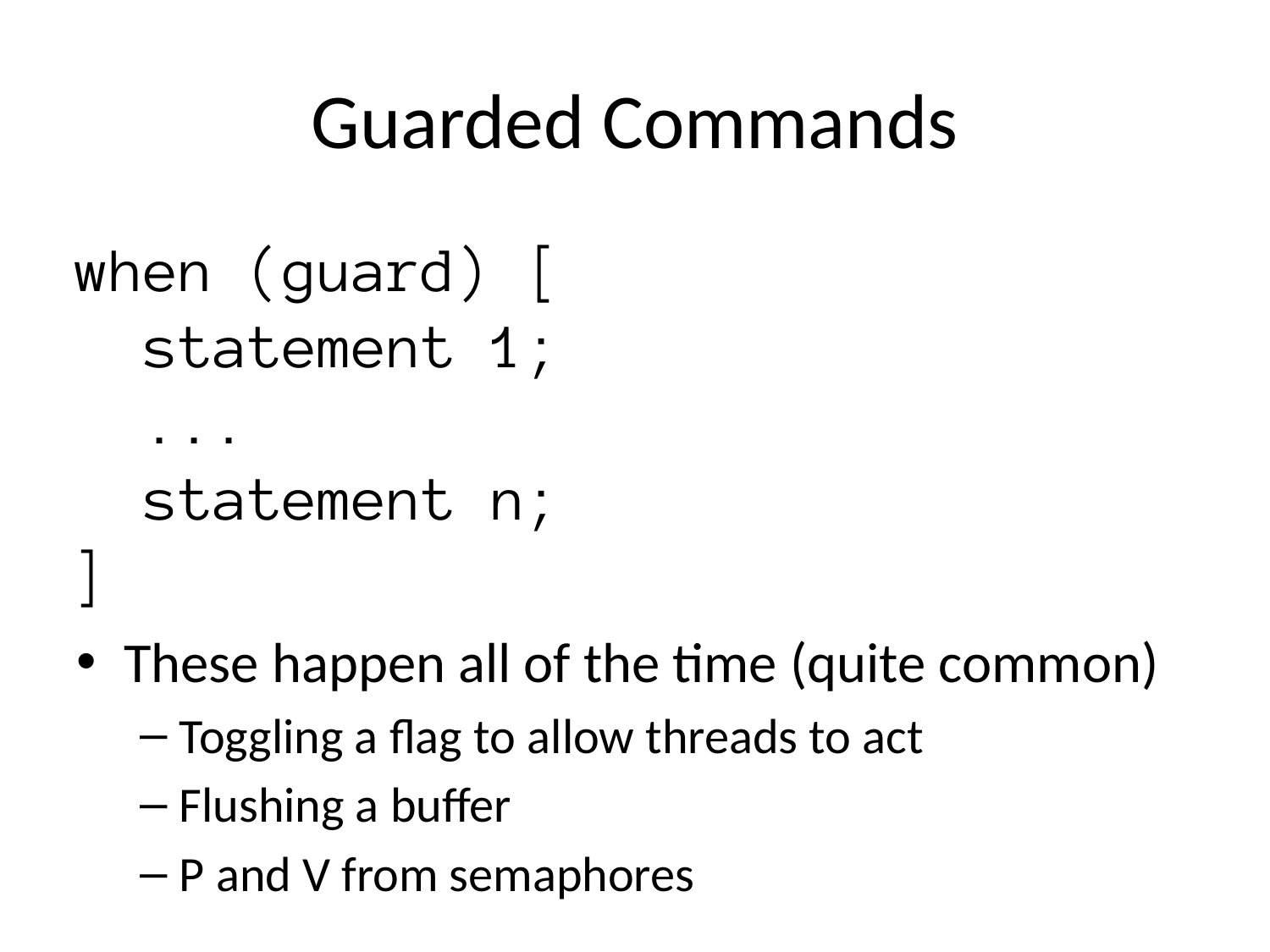

# Guarded Commands
when (guard) [
  statement 1;
  ...
  statement n;
]
These happen all of the time (quite common)
Toggling a flag to allow threads to act
Flushing a buffer
P and V from semaphores